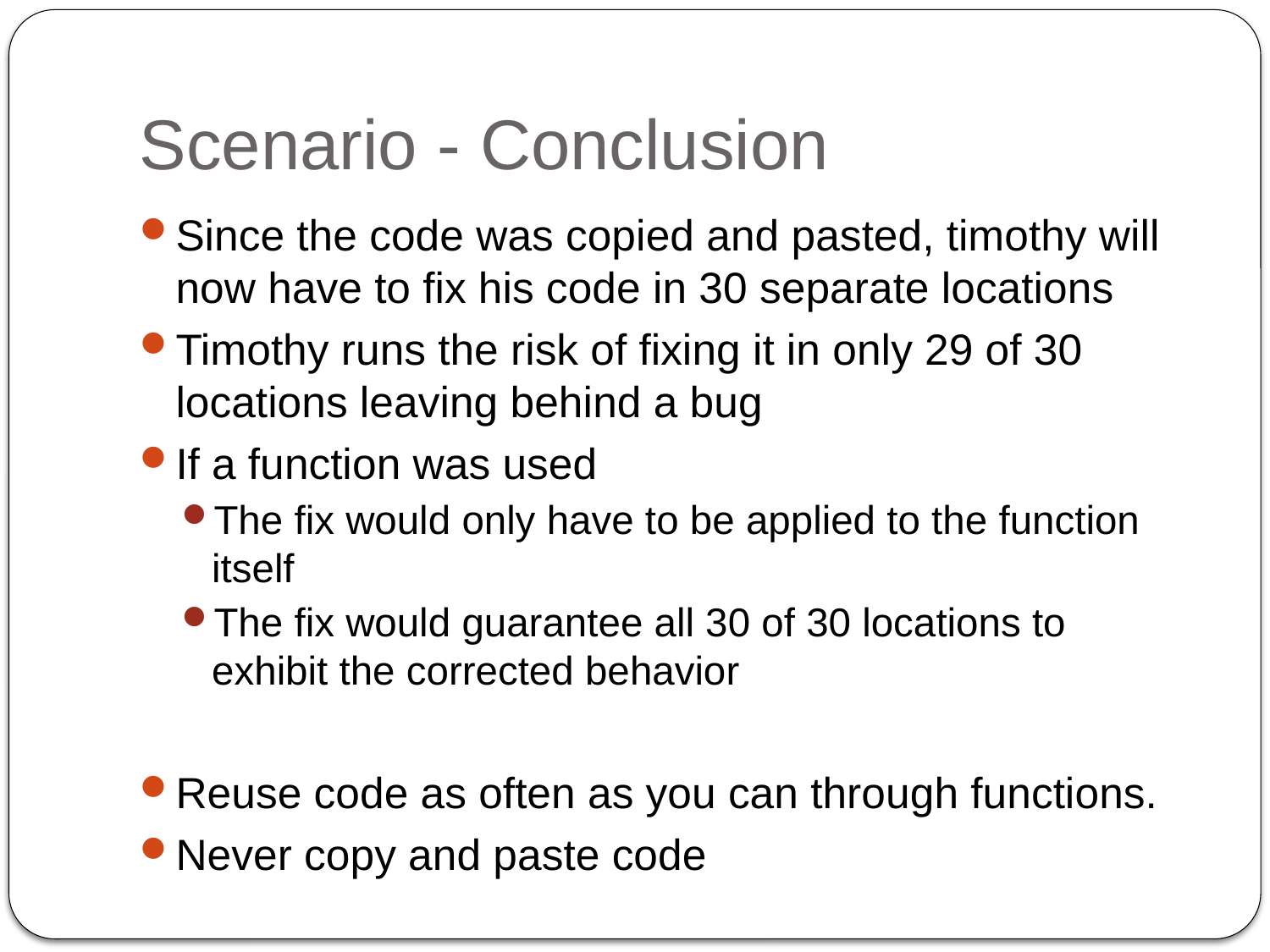

# Scenario - Conclusion
Since the code was copied and pasted, timothy will now have to fix his code in 30 separate locations
Timothy runs the risk of fixing it in only 29 of 30 locations leaving behind a bug
If a function was used
The fix would only have to be applied to the function itself
The fix would guarantee all 30 of 30 locations to exhibit the corrected behavior

Reuse code as often as you can through functions.
Never copy and paste code